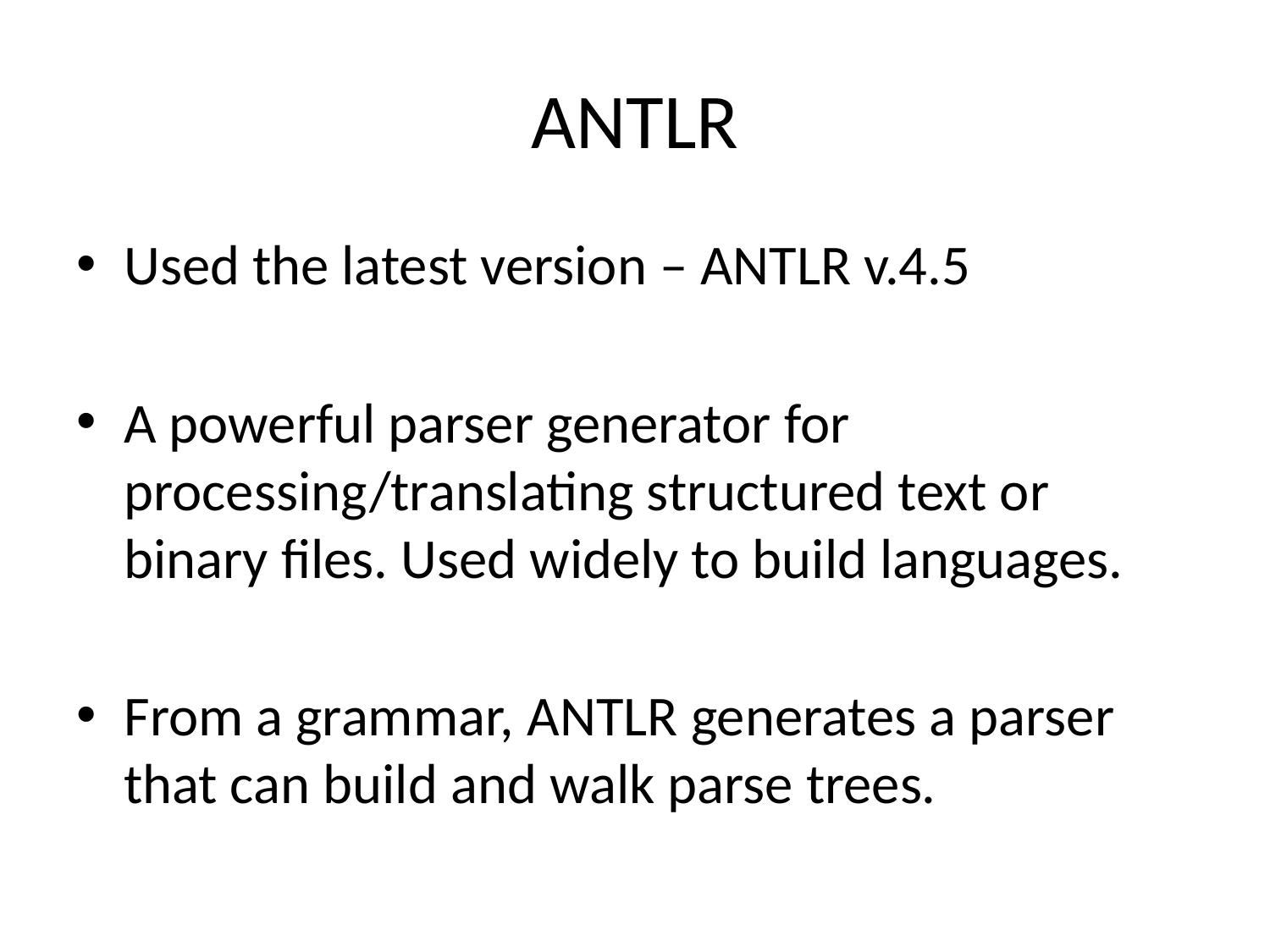

# ANTLR
Used the latest version – ANTLR v.4.5

A powerful parser generator for processing/translating structured text or binary files. Used widely to build languages.

From a grammar, ANTLR generates a parser that can build and walk parse trees.